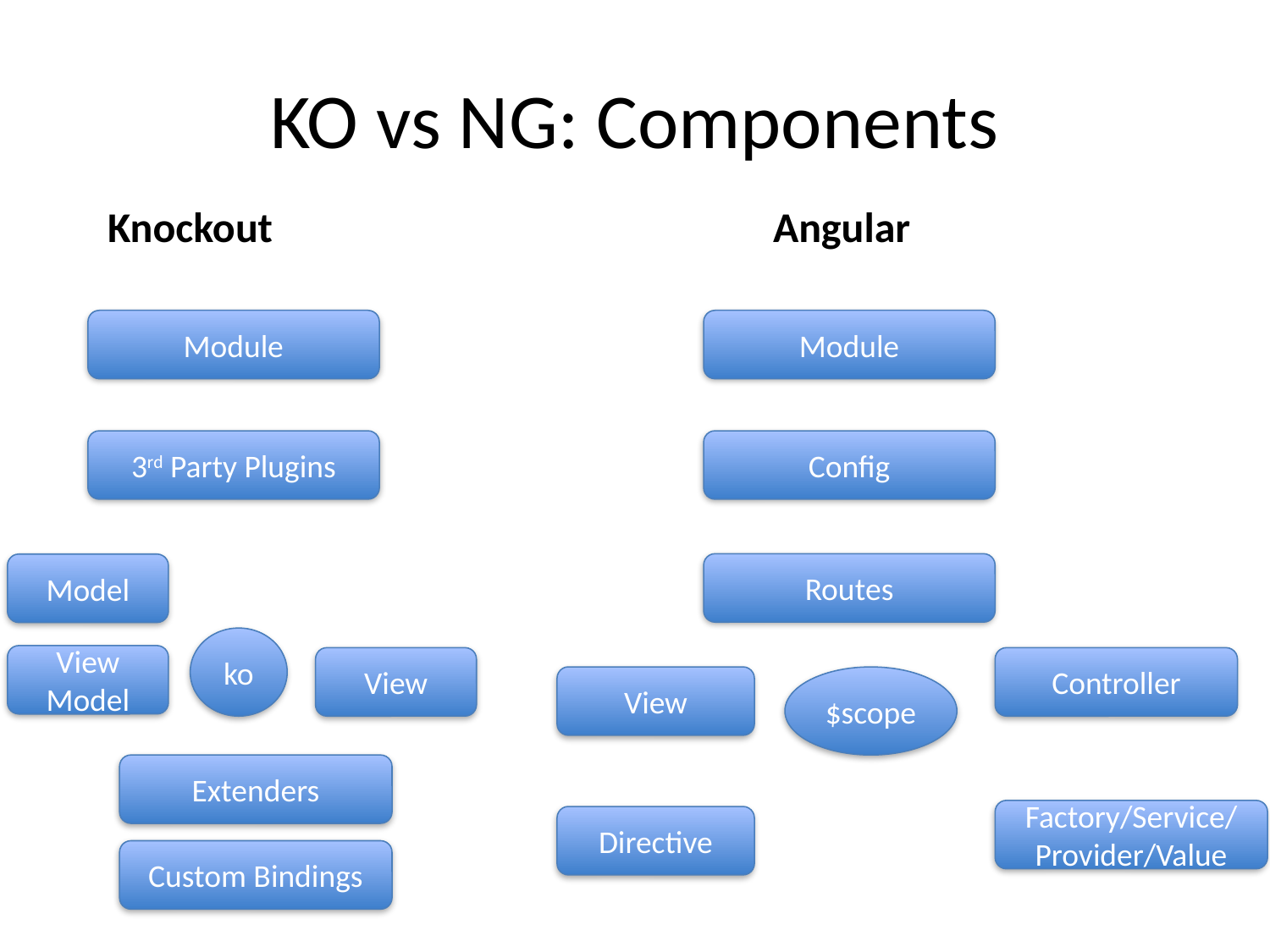

# KO vs NG: Components
Knockout
Angular
Module
Module
3rd Party Plugins
Config
Routes
Model
ko
View Model
View
Controller
View
$scope
Extenders
Factory/Service/Provider/Value
Directive
Custom Bindings